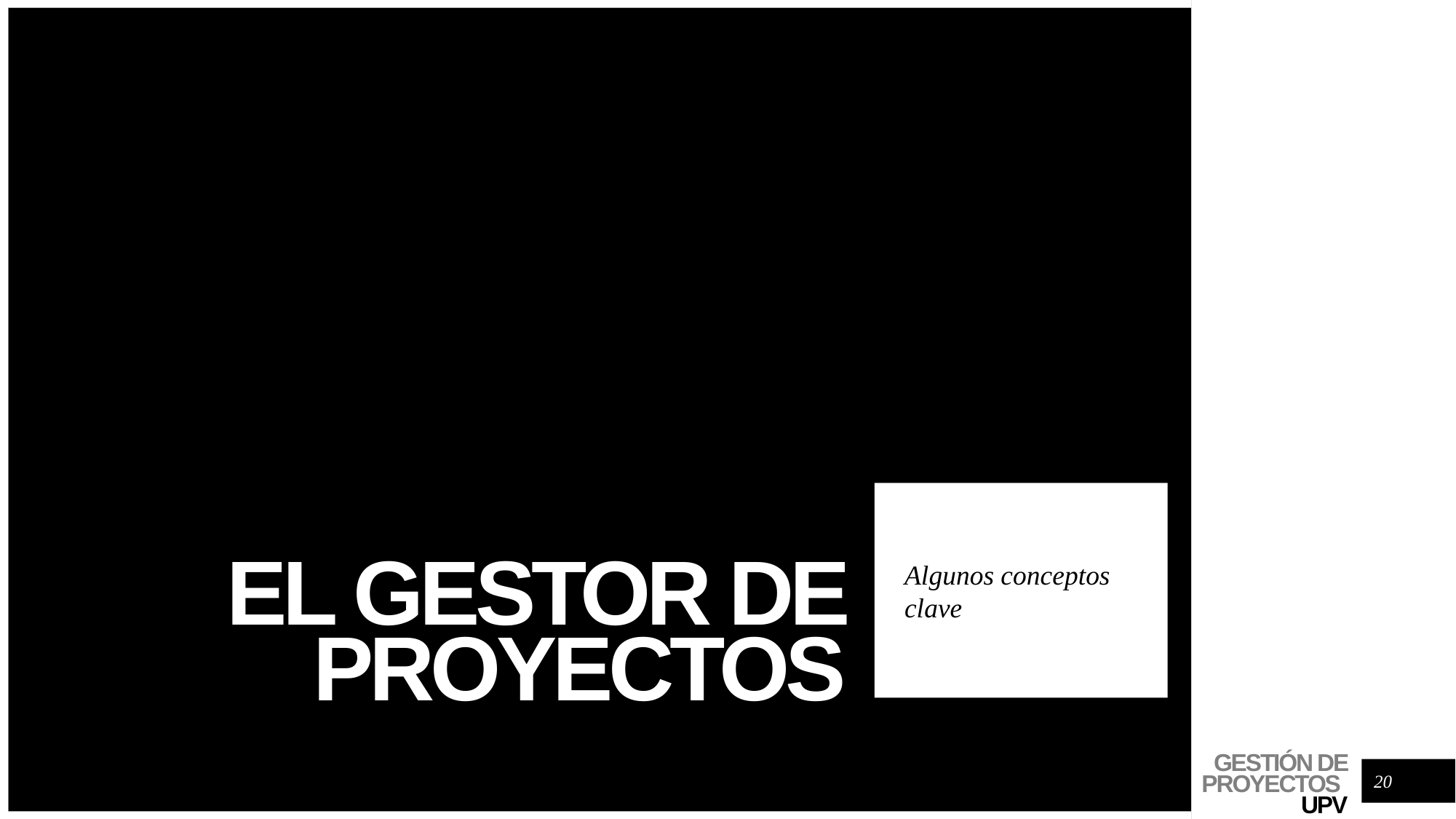

# El gestor de proyectos
Algunos conceptos clave
20